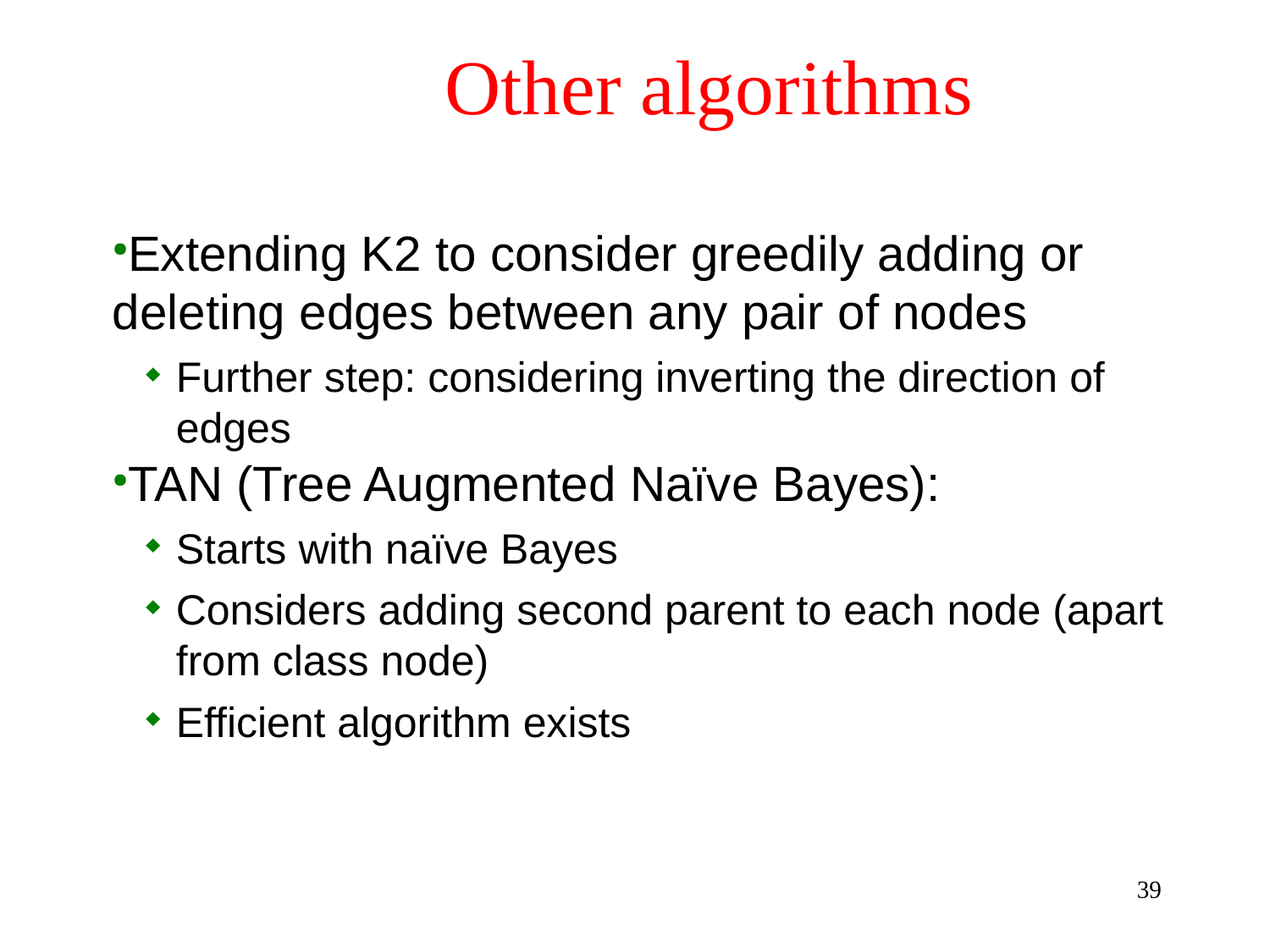

Other algorithms
Extending K2 to consider greedily adding or deleting edges between any pair of nodes
Further step: considering inverting the direction of edges
TAN (Tree Augmented Naïve Bayes):
Starts with naïve Bayes
Considers adding second parent to each node (apart from class node)
Efficient algorithm exists
39